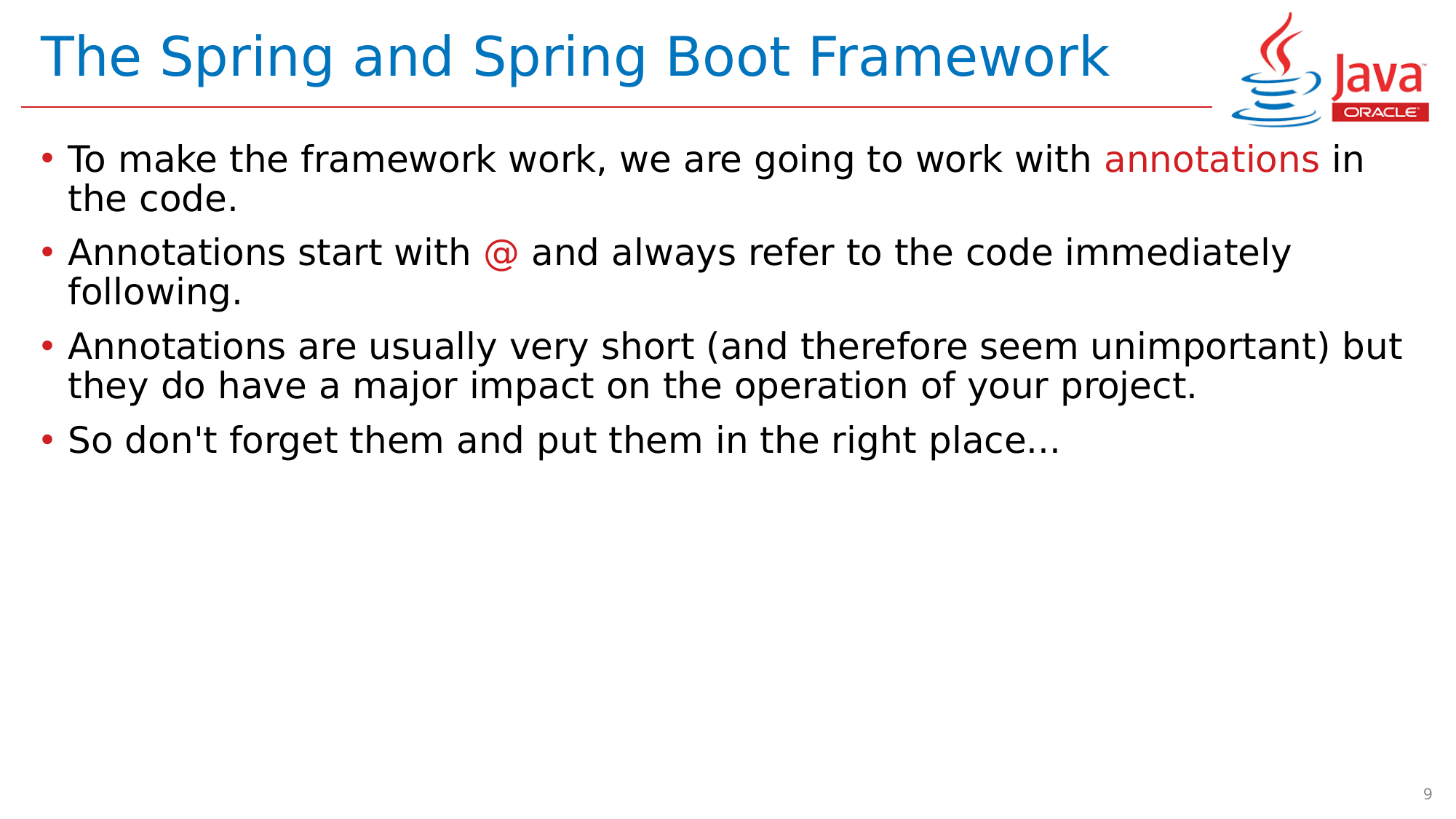

# The Spring and Spring Boot Framework
To make the framework work, we are going to work with annotations in the code.
Annotations start with @ and always refer to the code immediately following.
Annotations are usually very short (and therefore seem unimportant) but they do have a major impact on the operation of your project.
So don't forget them and put them in the right place...
9